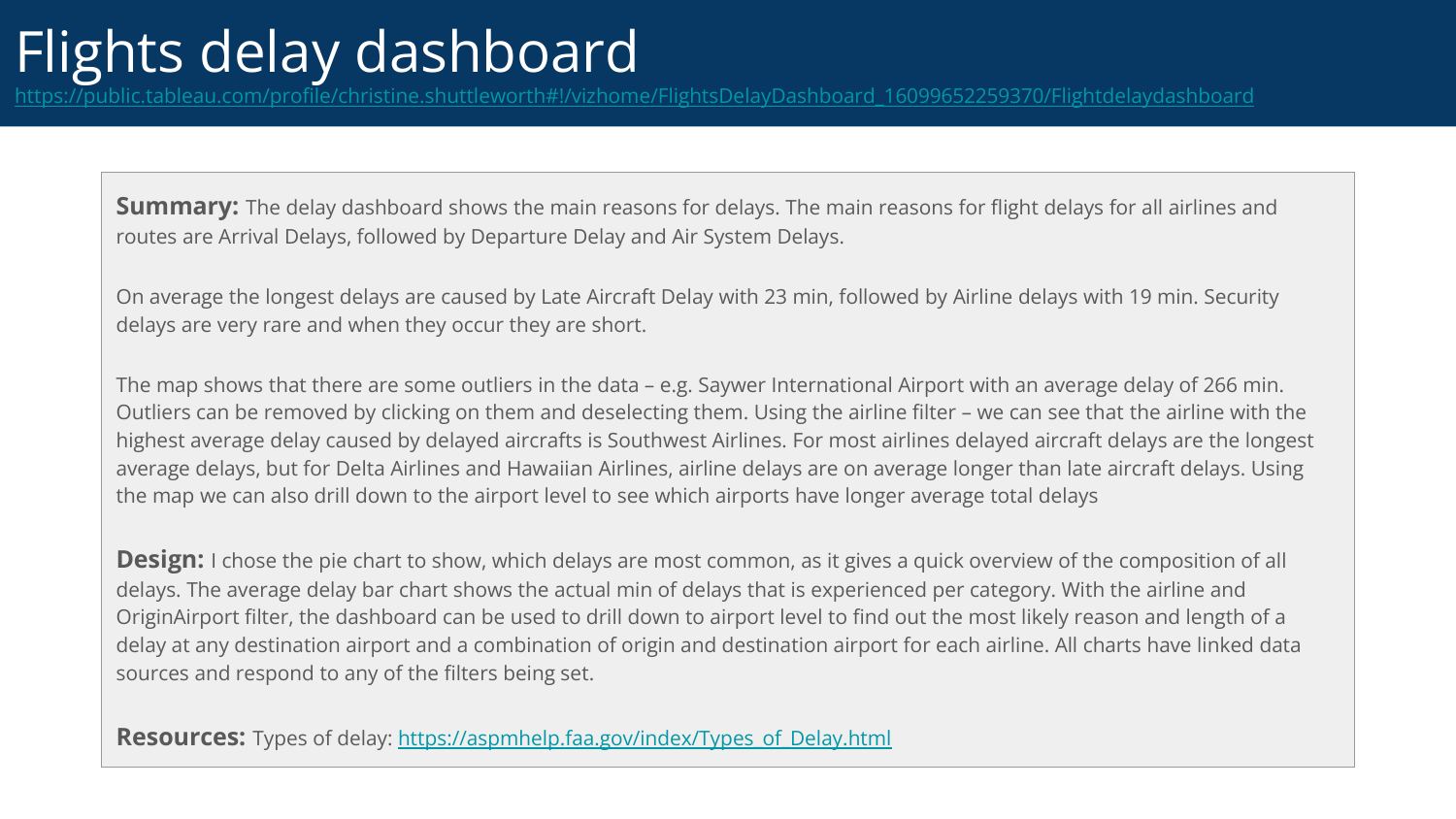

# Flights delay dashboard https://public.tableau.com/profile/christine.shuttleworth#!/vizhome/FlightsDelayDashboard_16099652259370/Flightdelaydashboard
Summary: The delay dashboard shows the main reasons for delays. The main reasons for flight delays for all airlines and routes are Arrival Delays, followed by Departure Delay and Air System Delays.
On average the longest delays are caused by Late Aircraft Delay with 23 min, followed by Airline delays with 19 min. Security delays are very rare and when they occur they are short.
The map shows that there are some outliers in the data – e.g. Saywer International Airport with an average delay of 266 min. Outliers can be removed by clicking on them and deselecting them. Using the airline filter – we can see that the airline with the highest average delay caused by delayed aircrafts is Southwest Airlines. For most airlines delayed aircraft delays are the longest average delays, but for Delta Airlines and Hawaiian Airlines, airline delays are on average longer than late aircraft delays. Using the map we can also drill down to the airport level to see which airports have longer average total delays
Design: I chose the pie chart to show, which delays are most common, as it gives a quick overview of the composition of all delays. The average delay bar chart shows the actual min of delays that is experienced per category. With the airline and OriginAirport filter, the dashboard can be used to drill down to airport level to find out the most likely reason and length of a delay at any destination airport and a combination of origin and destination airport for each airline. All charts have linked data sources and respond to any of the filters being set.
Resources: Types of delay: https://aspmhelp.faa.gov/index/Types_of_Delay.html